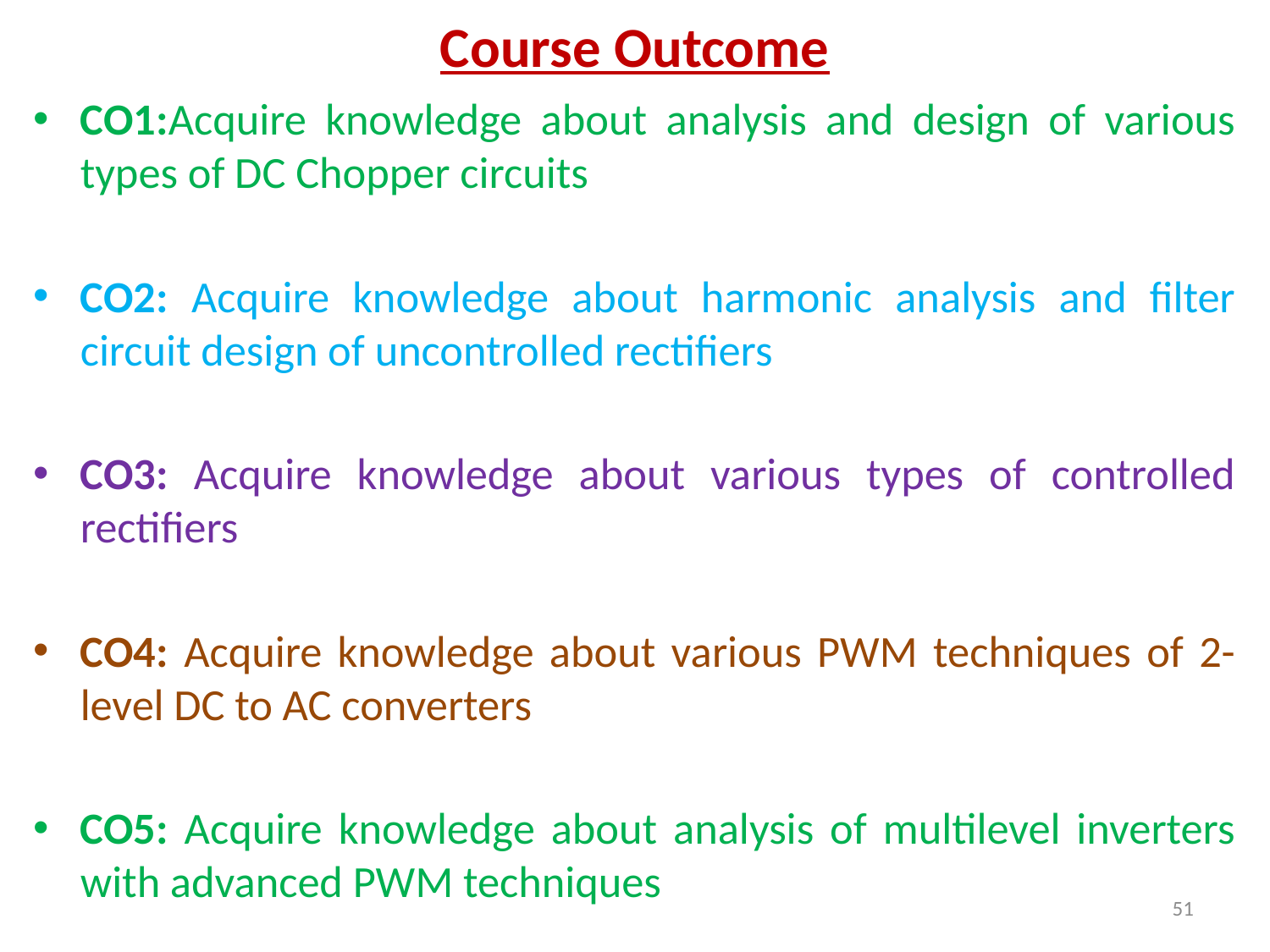

# Course Outcome
CO1:Acquire knowledge about analysis and design of various types of DC Chopper circuits

CO2: Acquire knowledge about harmonic analysis and filter circuit design of uncontrolled rectifiers

CO3: Acquire knowledge about various types of controlled rectifiers

CO4: Acquire knowledge about various PWM techniques of 2-level DC to AC converters

CO5: Acquire knowledge about analysis of multilevel inverters with advanced PWM techniques
51